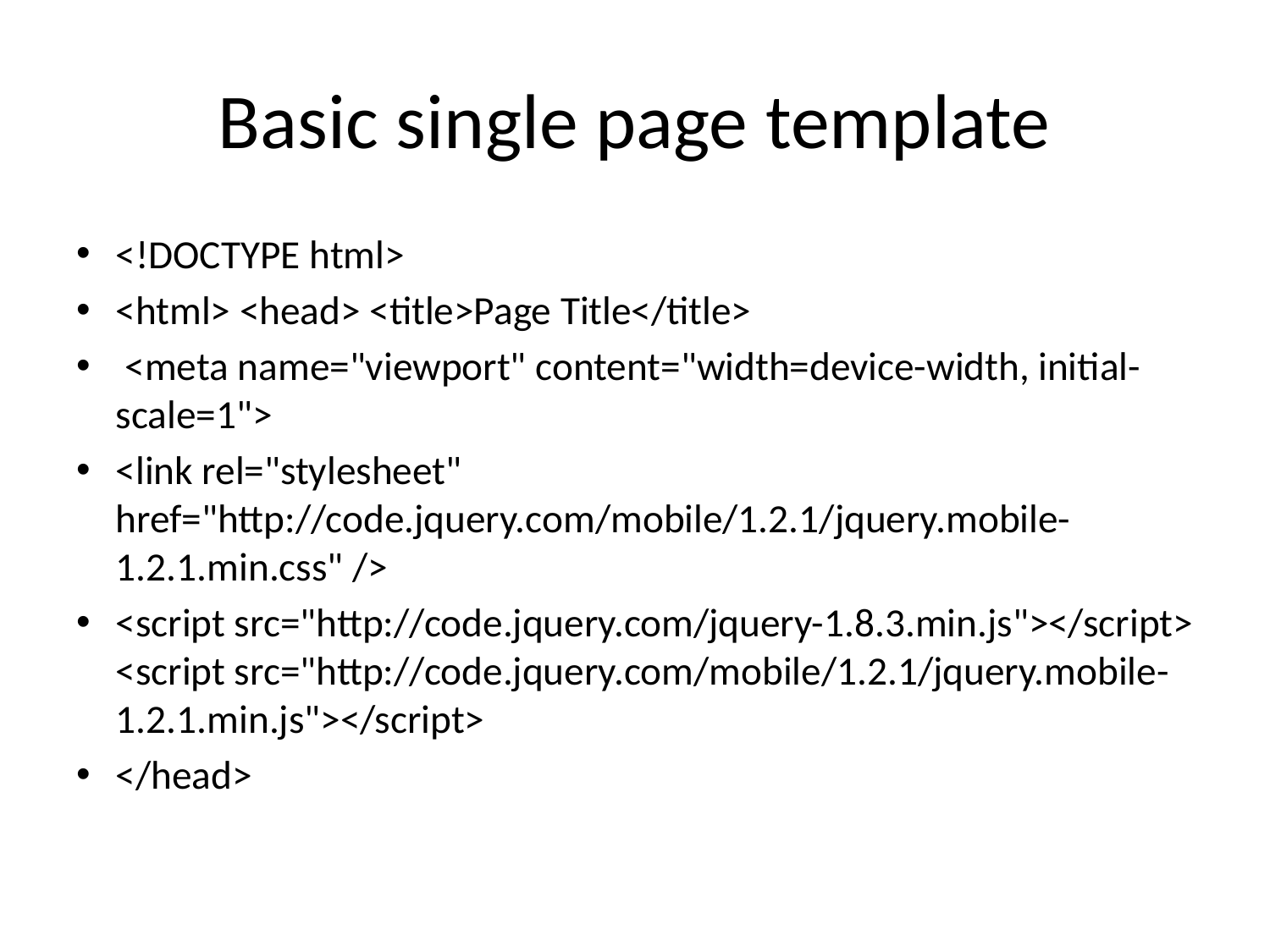

# Basic single page template
<!DOCTYPE html>
<html> <head> <title>Page Title</title>
 <meta name="viewport" content="width=device-width, initial-scale=1">
<link rel="stylesheet" href="http://code.jquery.com/mobile/1.2.1/jquery.mobile-1.2.1.min.css" />
<script src="http://code.jquery.com/jquery-1.8.3.min.js"></script> <script src="http://code.jquery.com/mobile/1.2.1/jquery.mobile-1.2.1.min.js"></script>
</head>